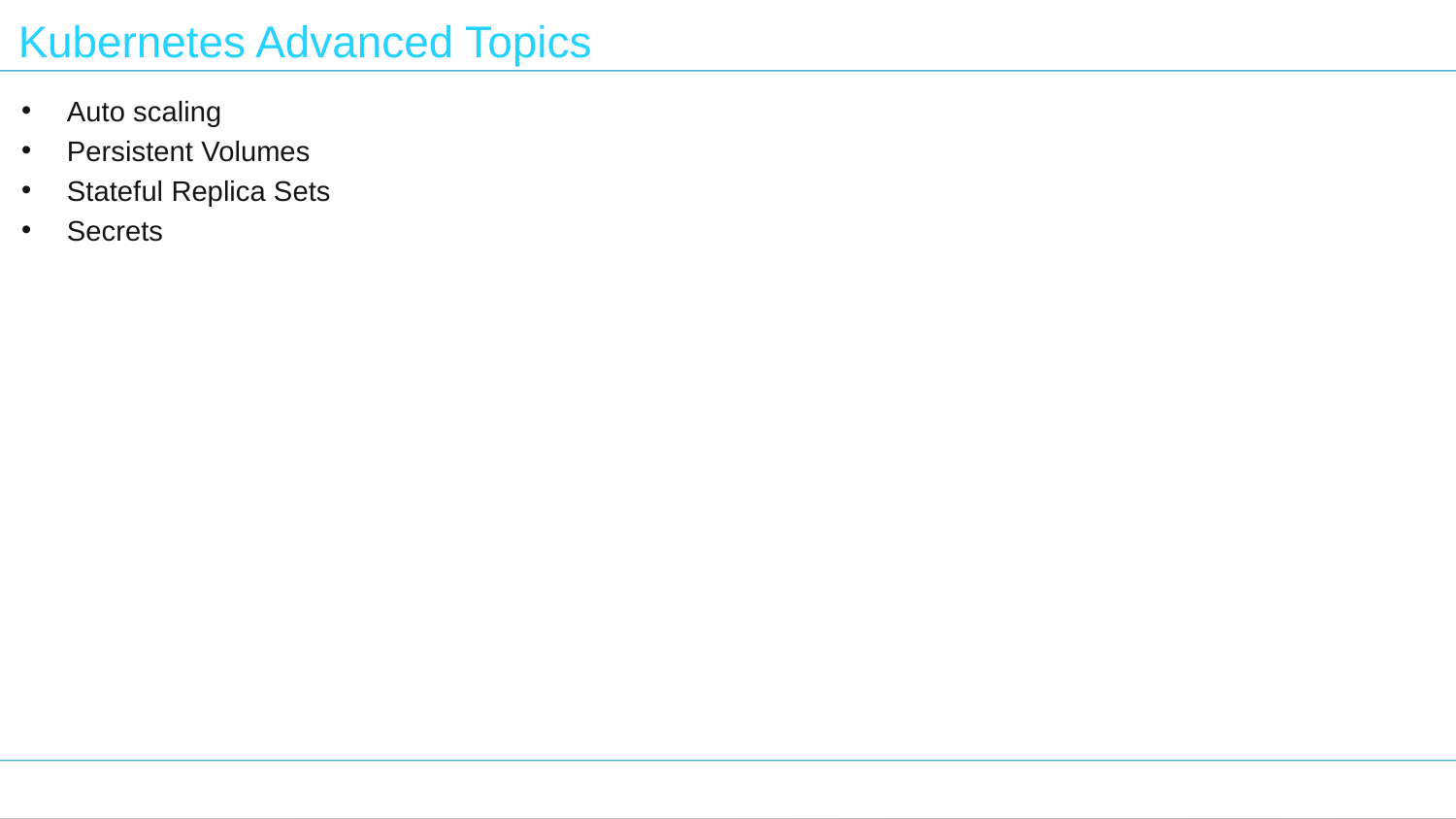

Kubernetes Advanced Topics
Auto scaling
Persistent Volumes
Stateful Replica Sets
Secrets

25